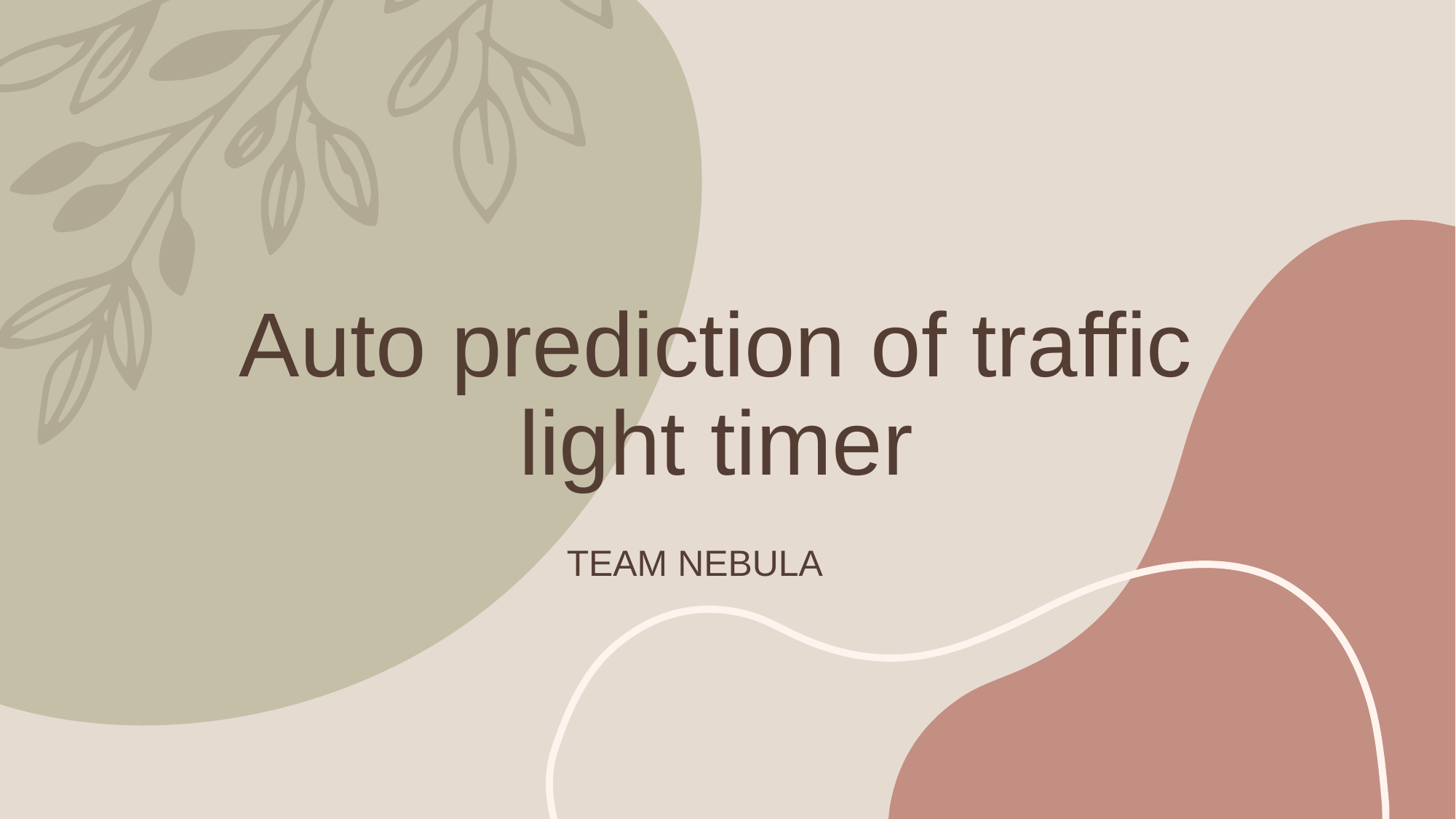

# Auto prediction of traffic light timer
TEAM NEBULA